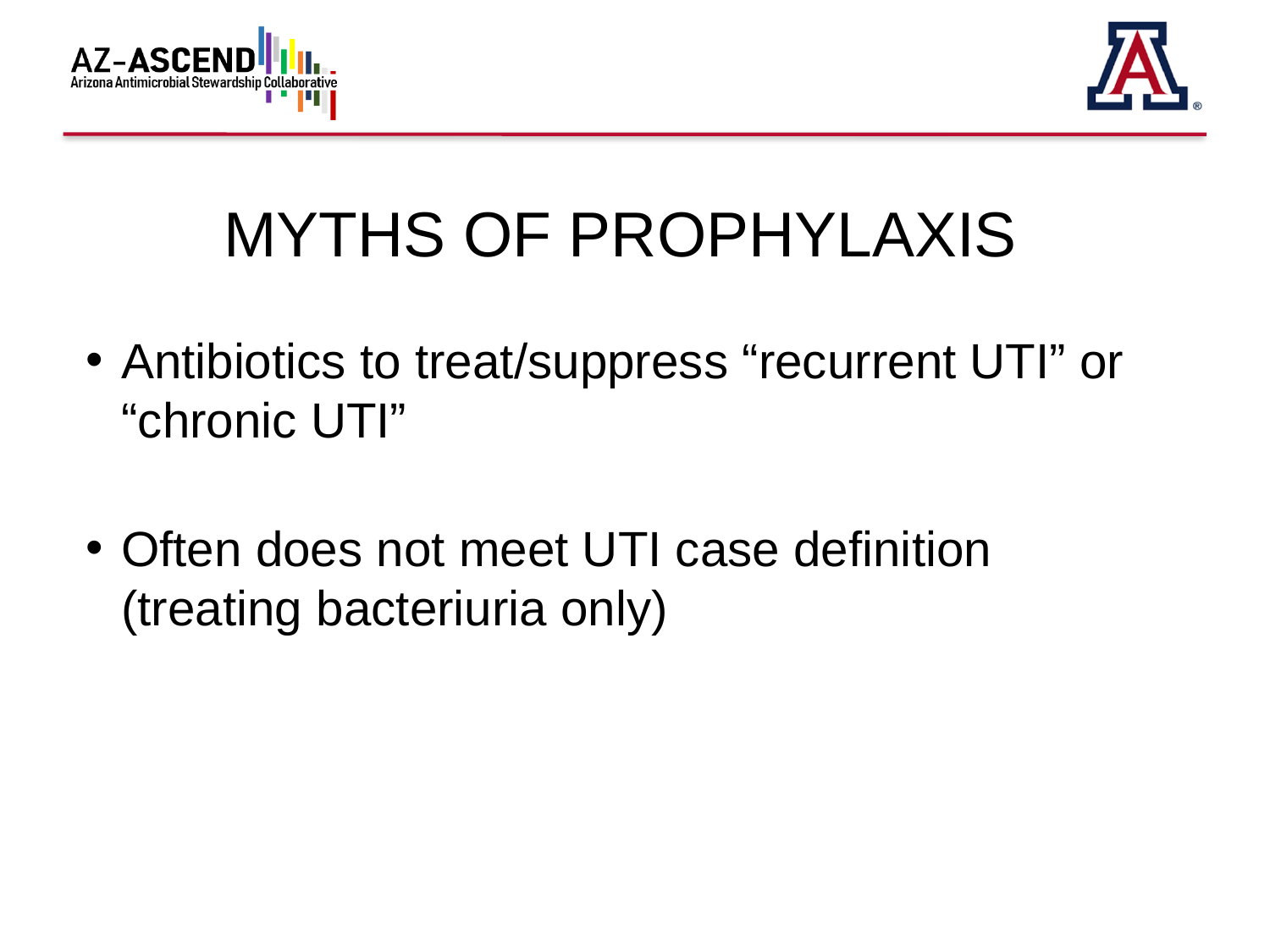

# Myths of Prophylaxis
Antibiotics to treat/suppress “recurrent UTI” or
“chronic UTI”
Often does not meet UTI case definition (treating bacteriuria only)